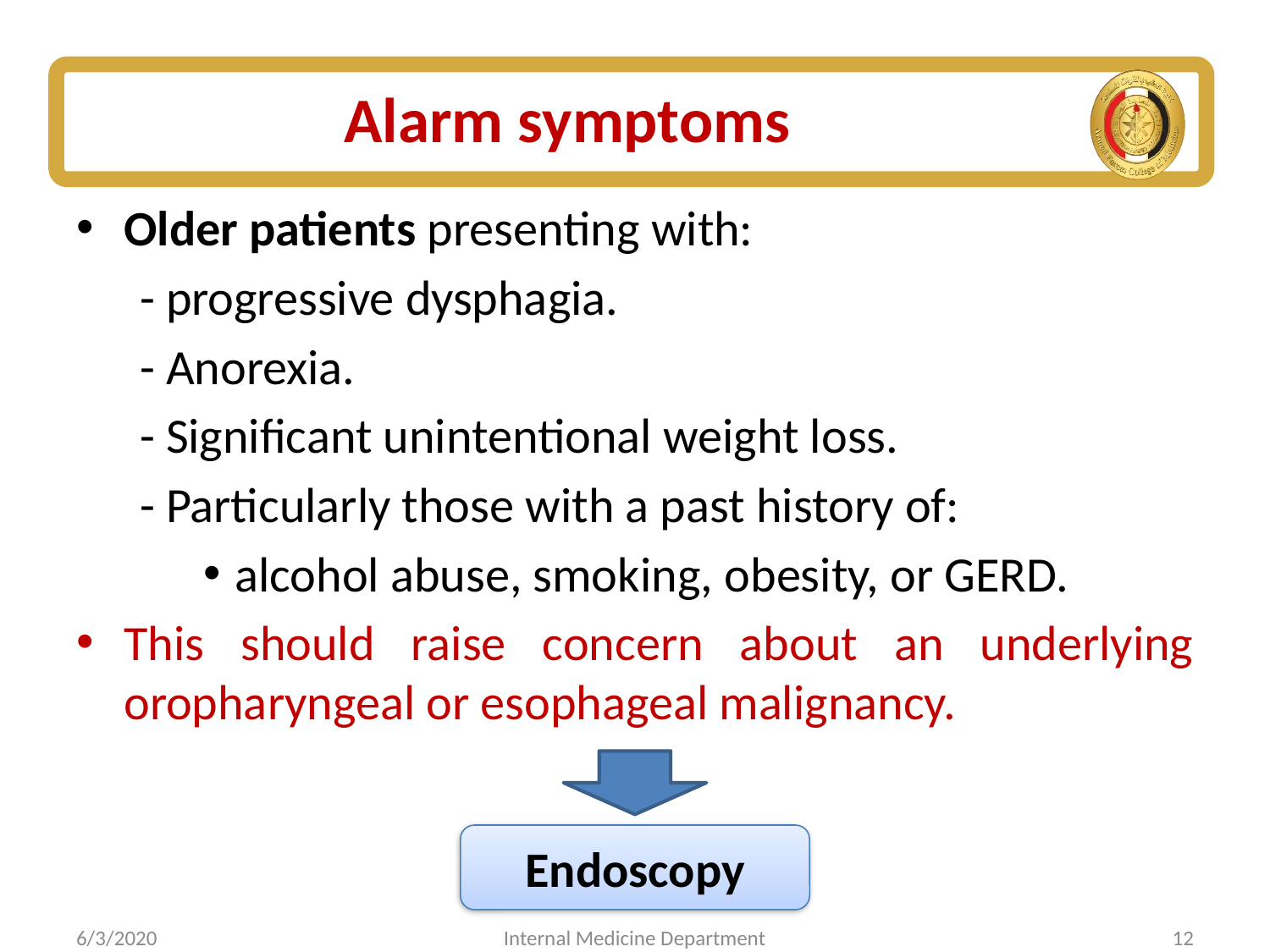

# Alarm symptoms
Older patients presenting with:
- progressive dysphagia.
- Anorexia.
- Significant unintentional weight loss.
- Particularly those with a past history of:
alcohol abuse, smoking, obesity, or GERD.
This should raise concern about an underlying oropharyngeal or esophageal malignancy.

Endoscopy
6/3/2020
Internal Medicine Department
12